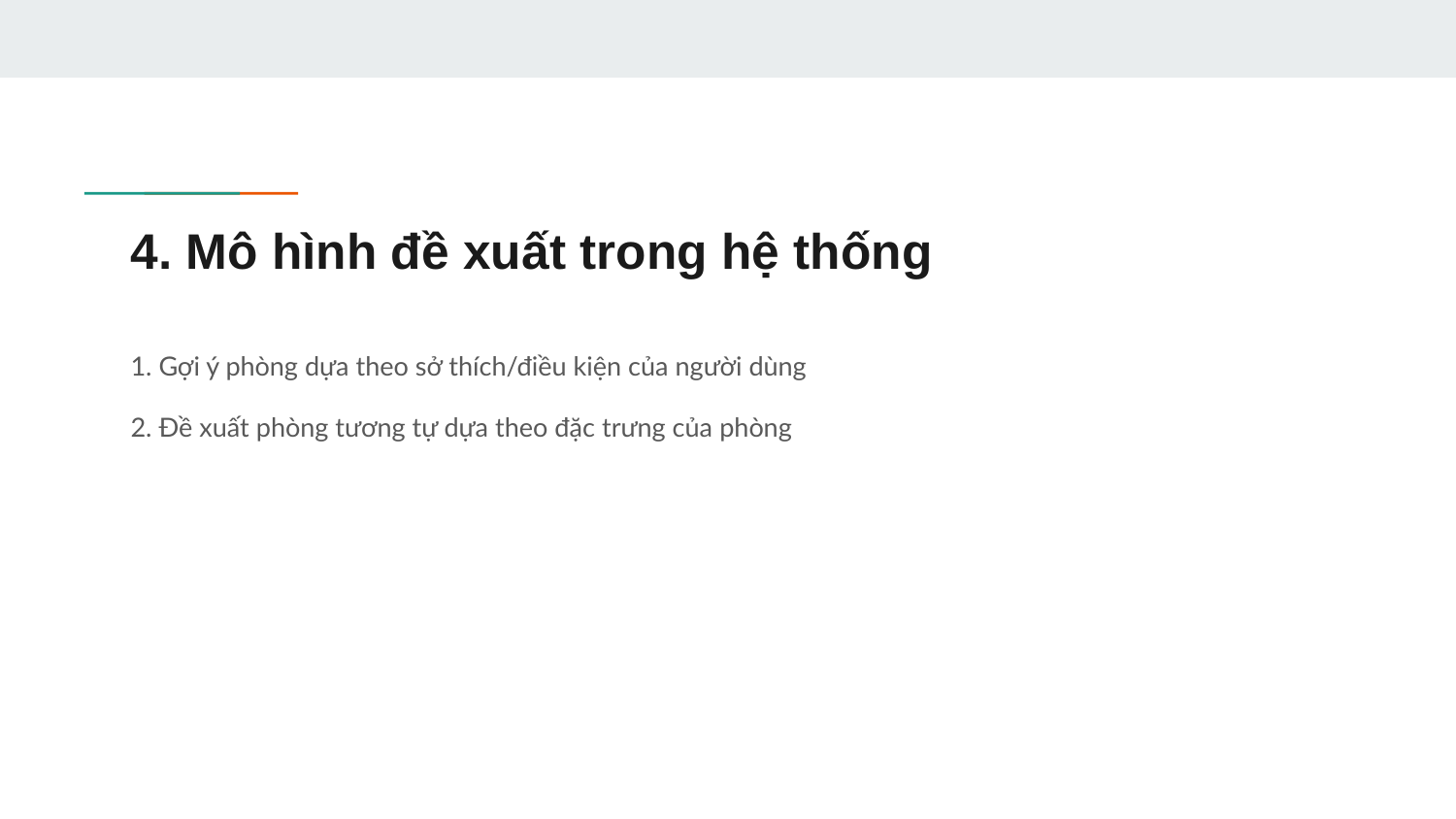

# 4. Mô hình đề xuất trong hệ thống
1. Gợi ý phòng dựa theo sở thích/điều kiện của người dùng
2. Đề xuất phòng tương tự dựa theo đặc trưng của phòng